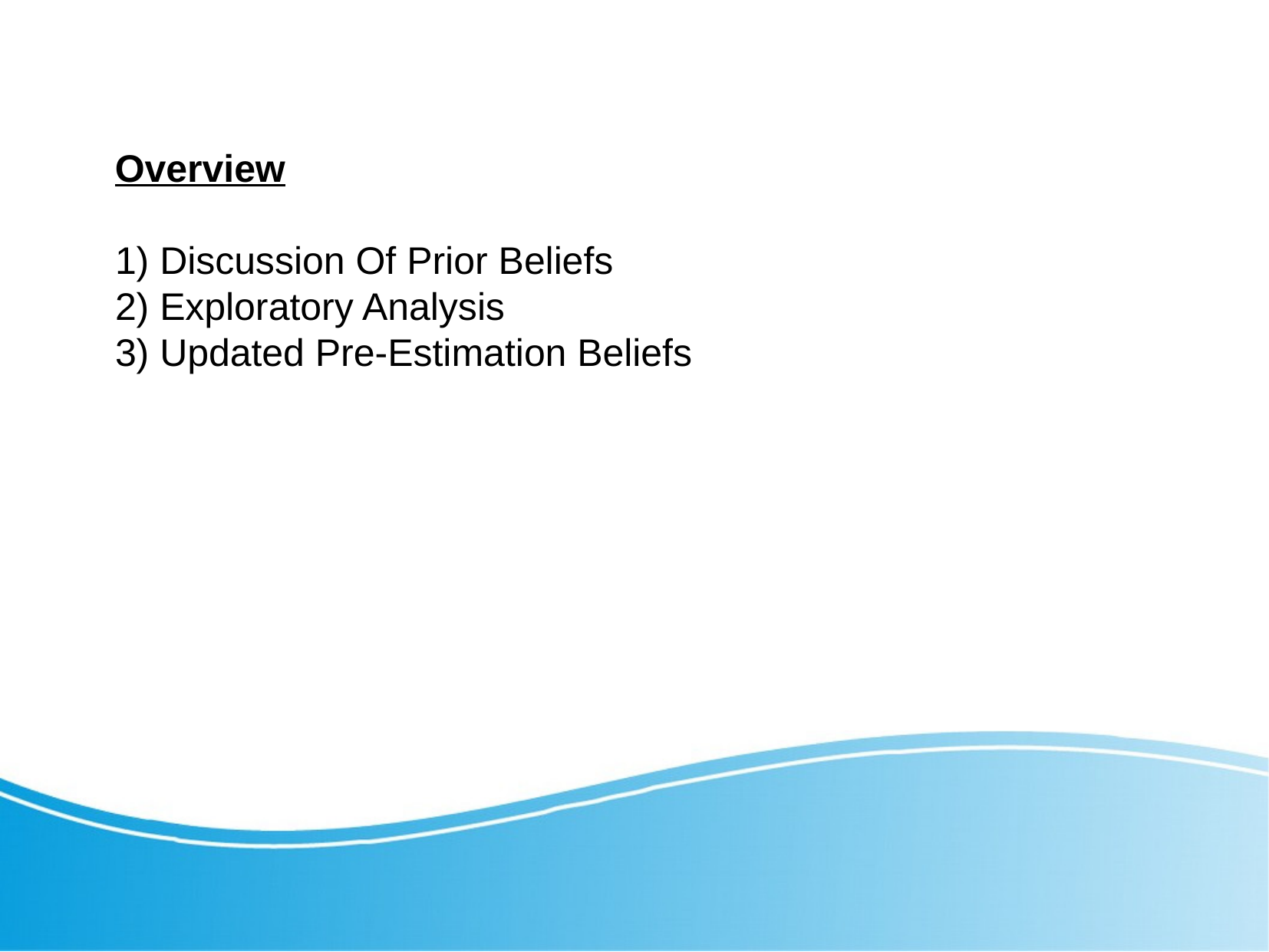

Overview

 Discussion Of Prior Beliefs
 Exploratory Analysis
 Updated Pre-Estimation Beliefs